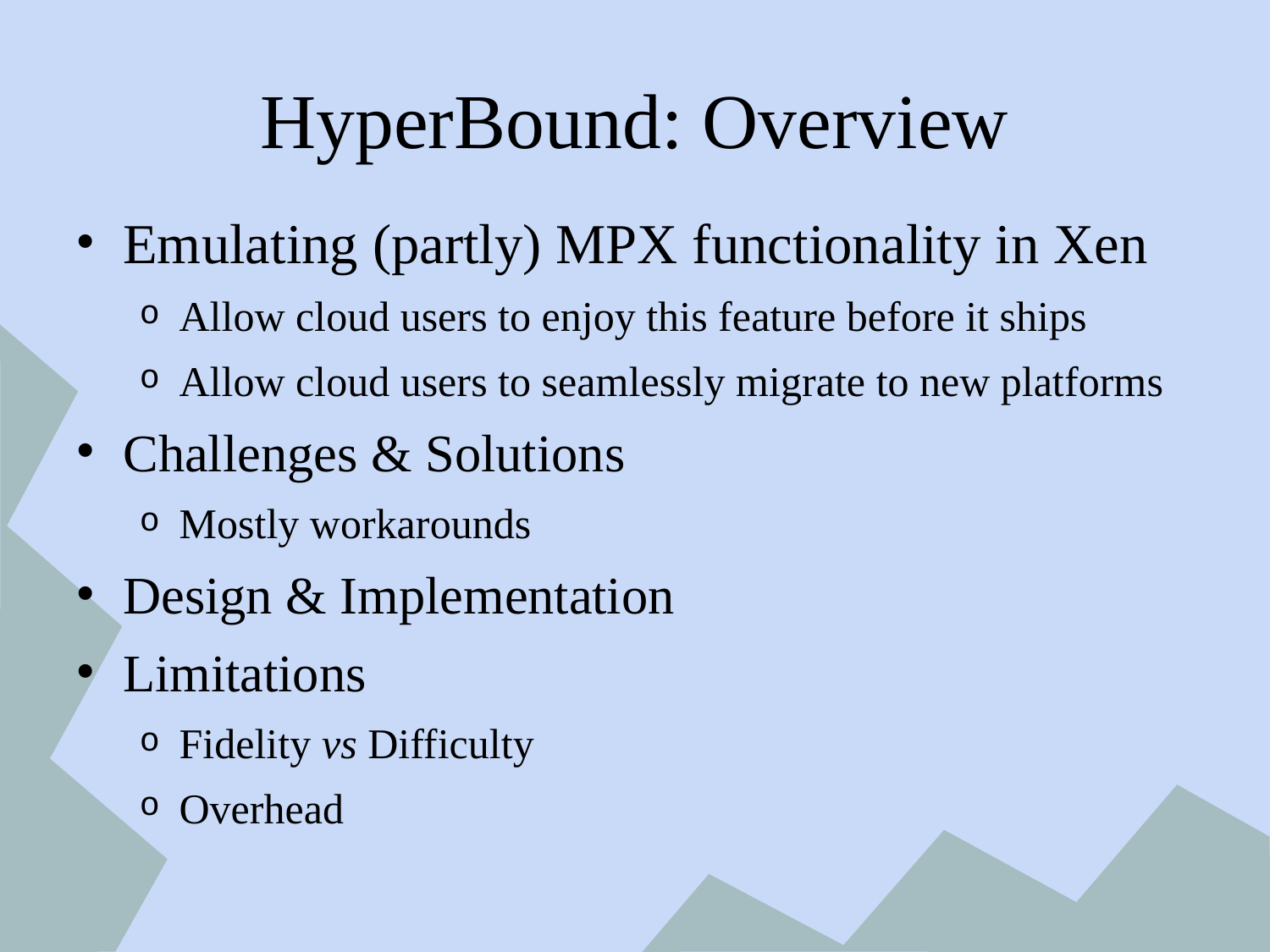

# HyperBound: Overview
Emulating (partly) MPX functionality in Xen
Allow cloud users to enjoy this feature before it ships
Allow cloud users to seamlessly migrate to new platforms
Challenges & Solutions
Mostly workarounds
Design & Implementation
Limitations
Fidelity vs Difficulty
Overhead